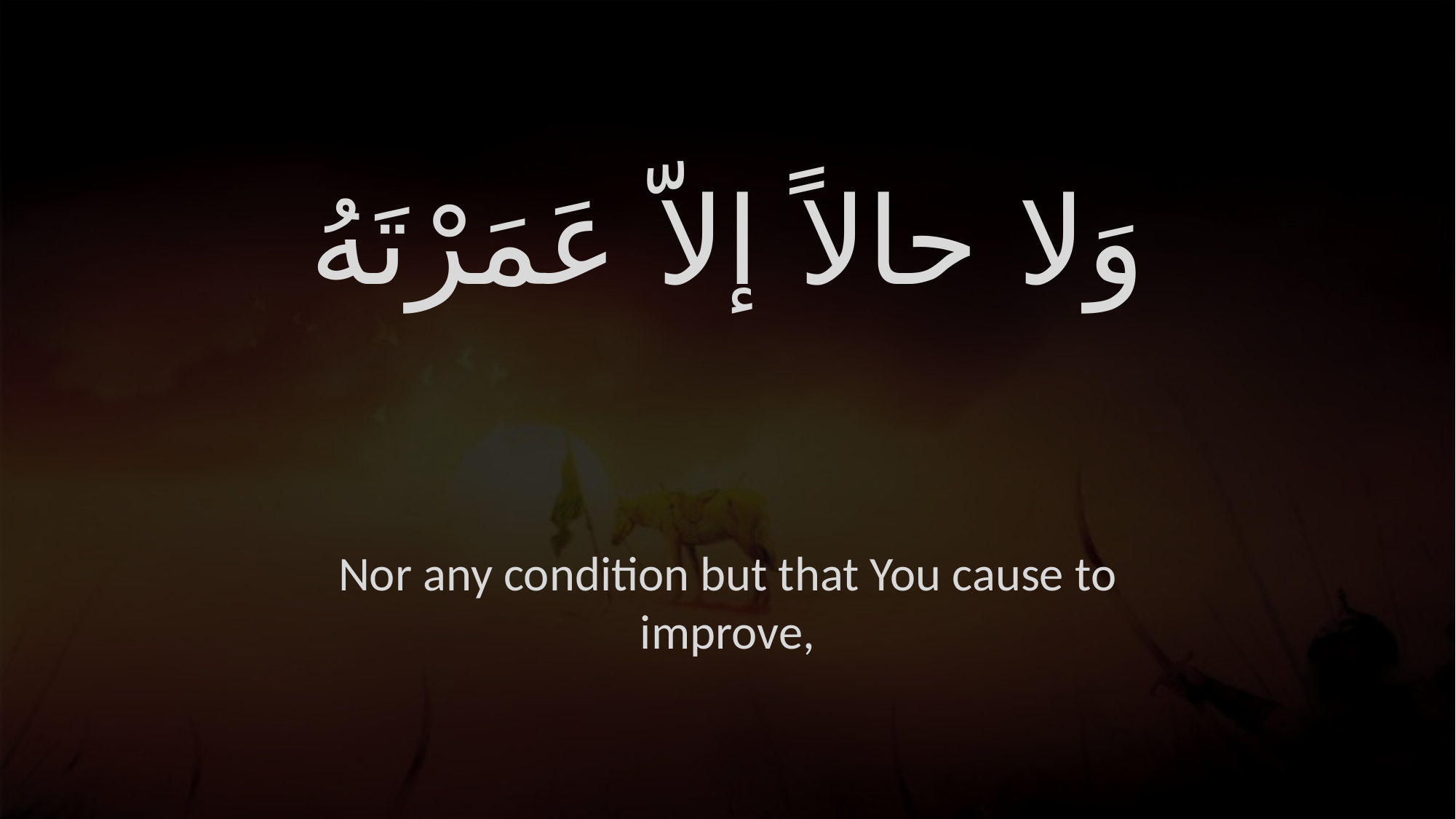

# وَلا حالاً إلاّ عَمَرْتَهُ
Nor any condition but that You cause to improve,